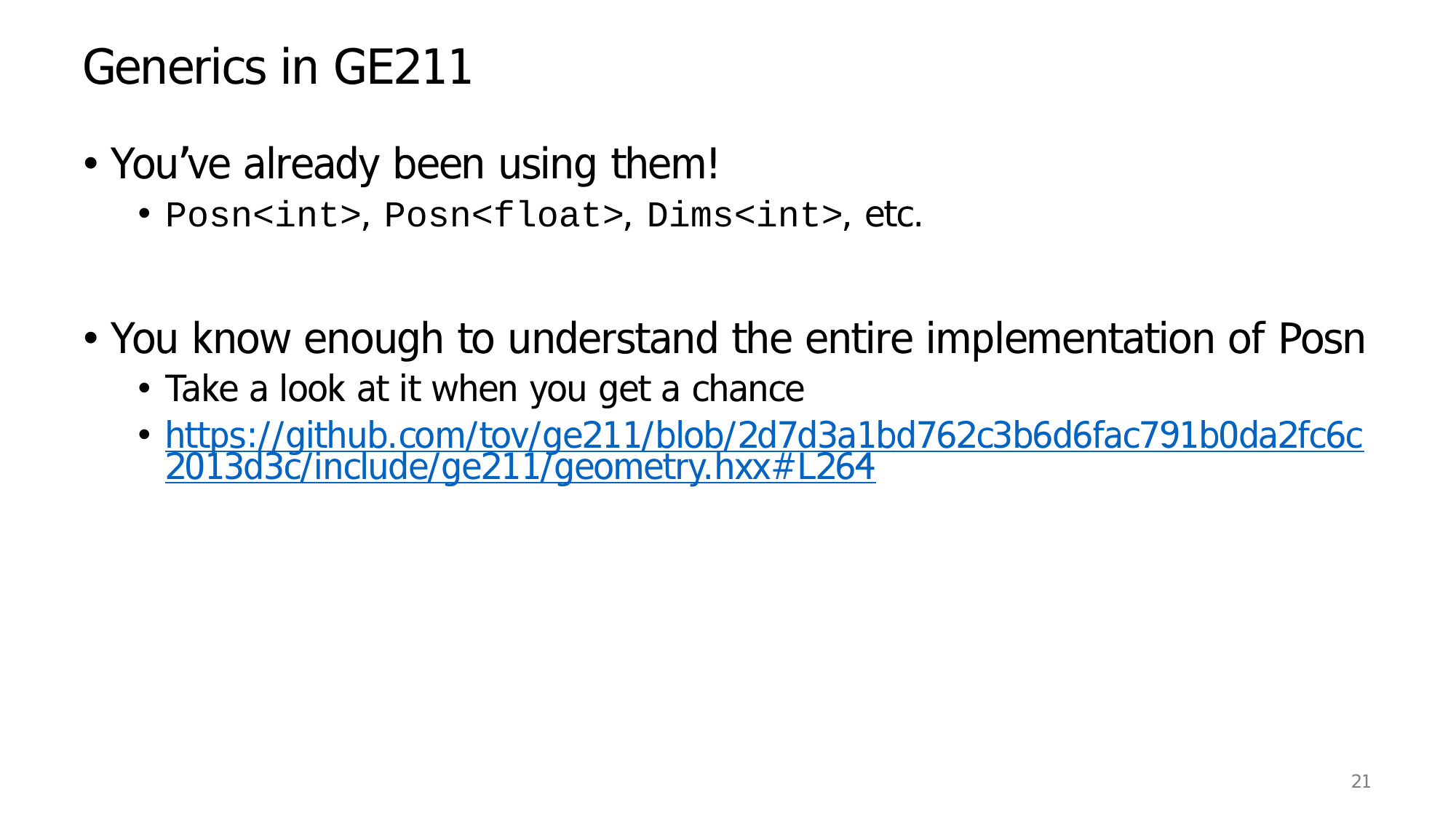

# Generics in GE211
You’ve already been using them!
Posn<int>, Posn<float>, Dims<int>, etc.

You know enough to understand the entire implementation of Posn
Take a look at it when you get a chance
https://github.com/tov/ge211/blob/2d7d3a1bd762c3b6d6fac791b0da2fc6c2013d3c/include/ge211/geometry.hxx#L264

21